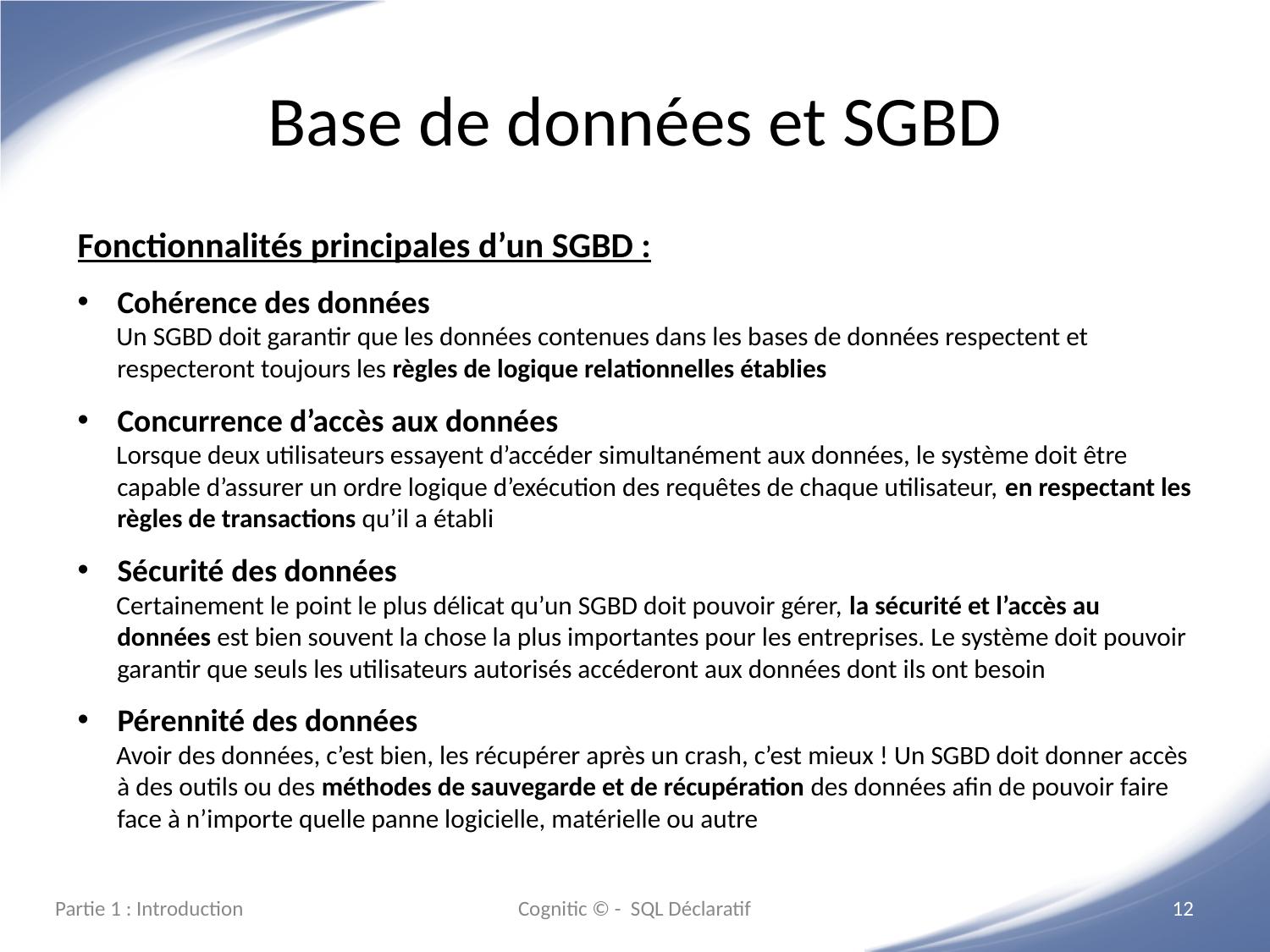

# Base de données et SGBD
Fonctionnalités principales d’un SGBD :

Cohérence des données
Un SGBD doit garantir que les données contenues dans les bases de données respectent et respecteront toujours les règles de logique relationnelles établies

Concurrence d’accès aux données
Lorsque deux utilisateurs essayent d’accéder simultanément aux données, le système doit être capable d’assurer un ordre logique d’exécution des requêtes de chaque utilisateur, en respectant les règles de transactions qu’il a établi

Sécurité des données
Certainement le point le plus délicat qu’un SGBD doit pouvoir gérer, la sécurité et l’accès au données est bien souvent la chose la plus importantes pour les entreprises. Le système doit pouvoir garantir que seuls les utilisateurs autorisés accéderont aux données dont ils ont besoin

Pérennité des données
Avoir des données, c’est bien, les récupérer après un crash, c’est mieux ! Un SGBD doit donner accès à des outils ou des méthodes de sauvegarde et de récupération des données afin de pouvoir faire face à n’importe quelle panne logicielle, matérielle ou autre
Partie 1 : Introduction
Cognitic © -  SQL Déclaratif
12